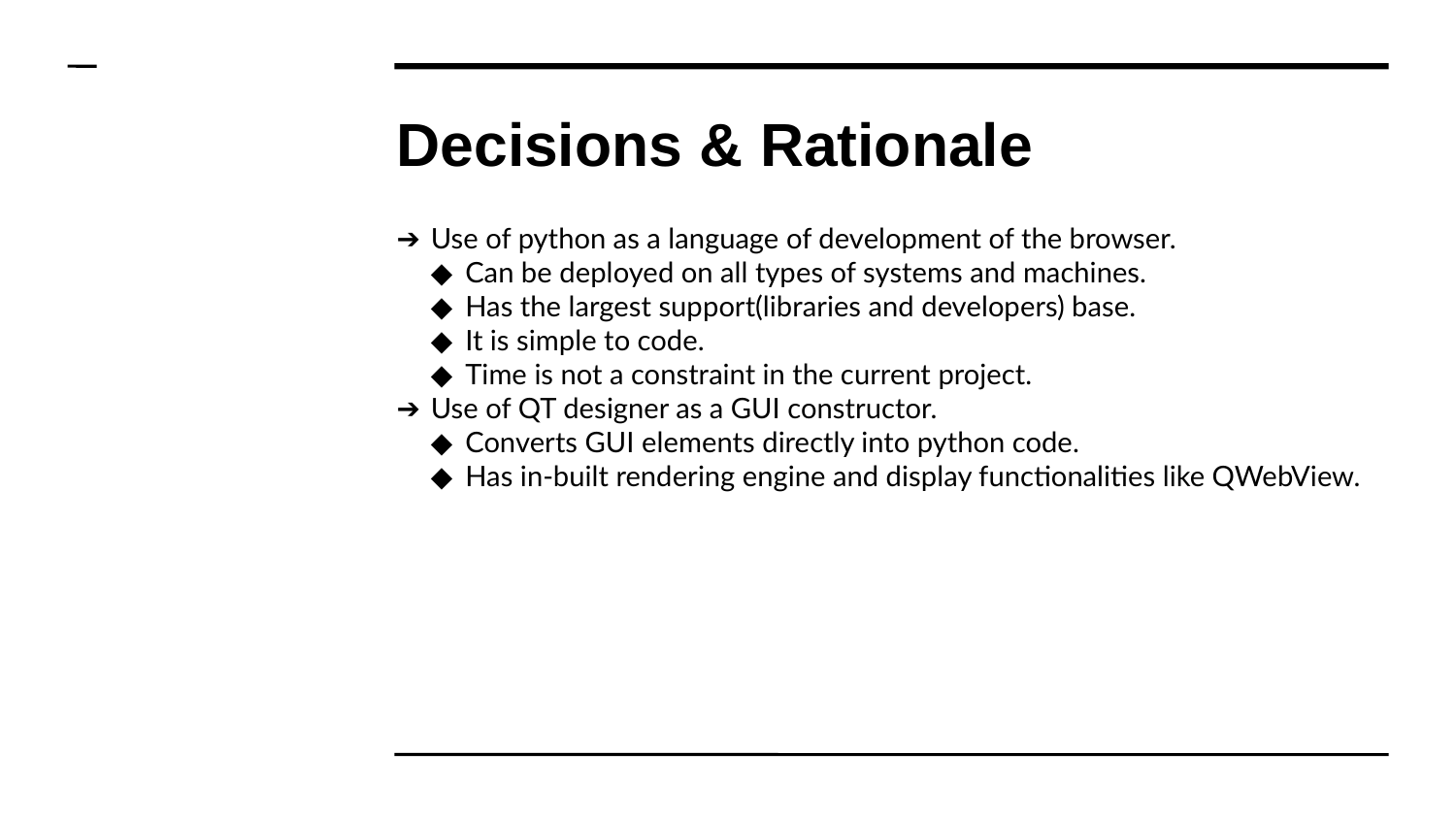

Decisions & Rationale
Use of python as a language of development of the browser.
Can be deployed on all types of systems and machines.
Has the largest support(libraries and developers) base.
It is simple to code.
Time is not a constraint in the current project.
Use of QT designer as a GUI constructor.
Converts GUI elements directly into python code.
Has in-built rendering engine and display functionalities like QWebView.